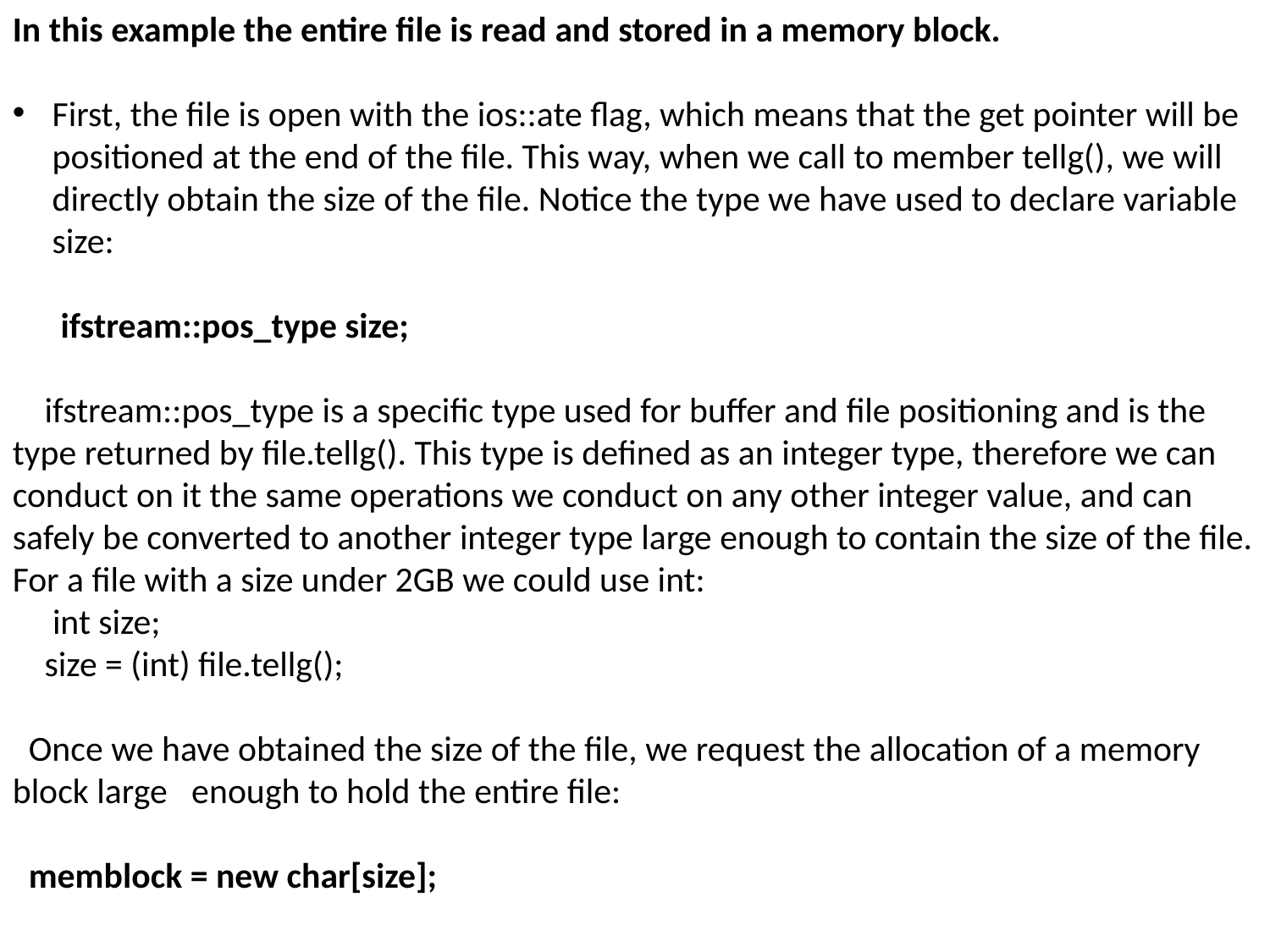

In this example the entire file is read and stored in a memory block.

First, the file is open with the ios::ate flag, which means that the get pointer will be positioned at the end of the file. This way, when we call to member tellg(), we will directly obtain the size of the file. Notice the type we have used to declare variable size:

      ifstream::pos_type size;

    ifstream::pos_type is a specific type used for buffer and file positioning and is the type returned by file.tellg(). This type is defined as an integer type, therefore we can conduct on it the same operations we conduct on any other integer value, and can safely be converted to another integer type large enough to contain the size of the file. For a file with a size under 2GB we could use int:
     int size;
    size = (int) file.tellg();

  Once we have obtained the size of the file, we request the allocation of a memory block large   enough to hold the entire file:

  memblock = new char[size];